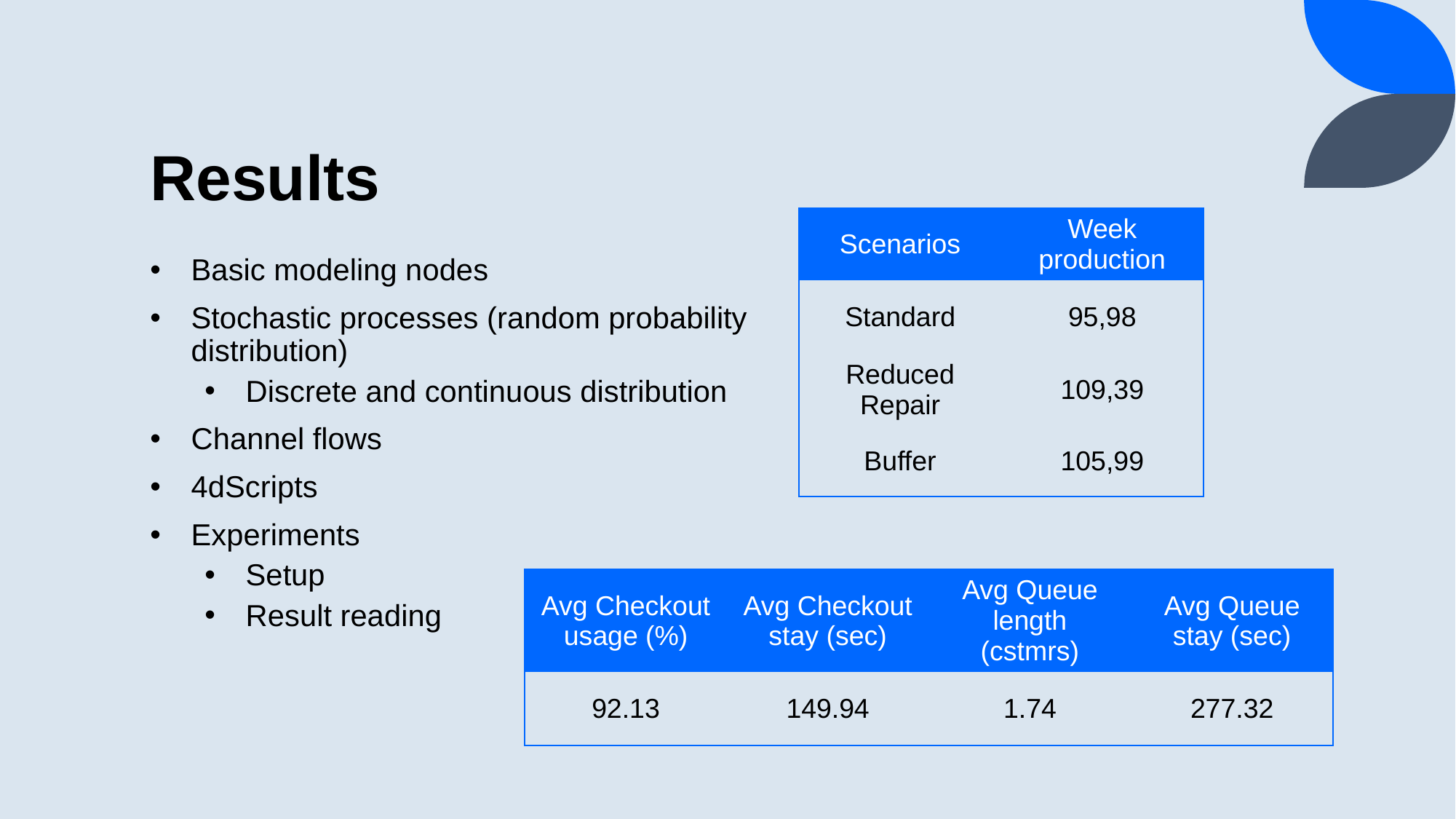

# Results
| Scenarios | Week production |
| --- | --- |
| Standard | 95,98 |
| Reduced Repair | 109,39 |
| Buffer | 105,99 |
Basic modeling nodes
Stochastic processes (random probability distribution)
Discrete and continuous distribution
Channel flows
4dScripts
Experiments
Setup
Result reading

| Avg Checkout usage (%) | Avg Checkout stay (sec) | Avg Queue length (cstmrs) | Avg Queue stay (sec) |
| --- | --- | --- | --- |
| 92.13 | 149.94 | 1.74 | 277.32 |